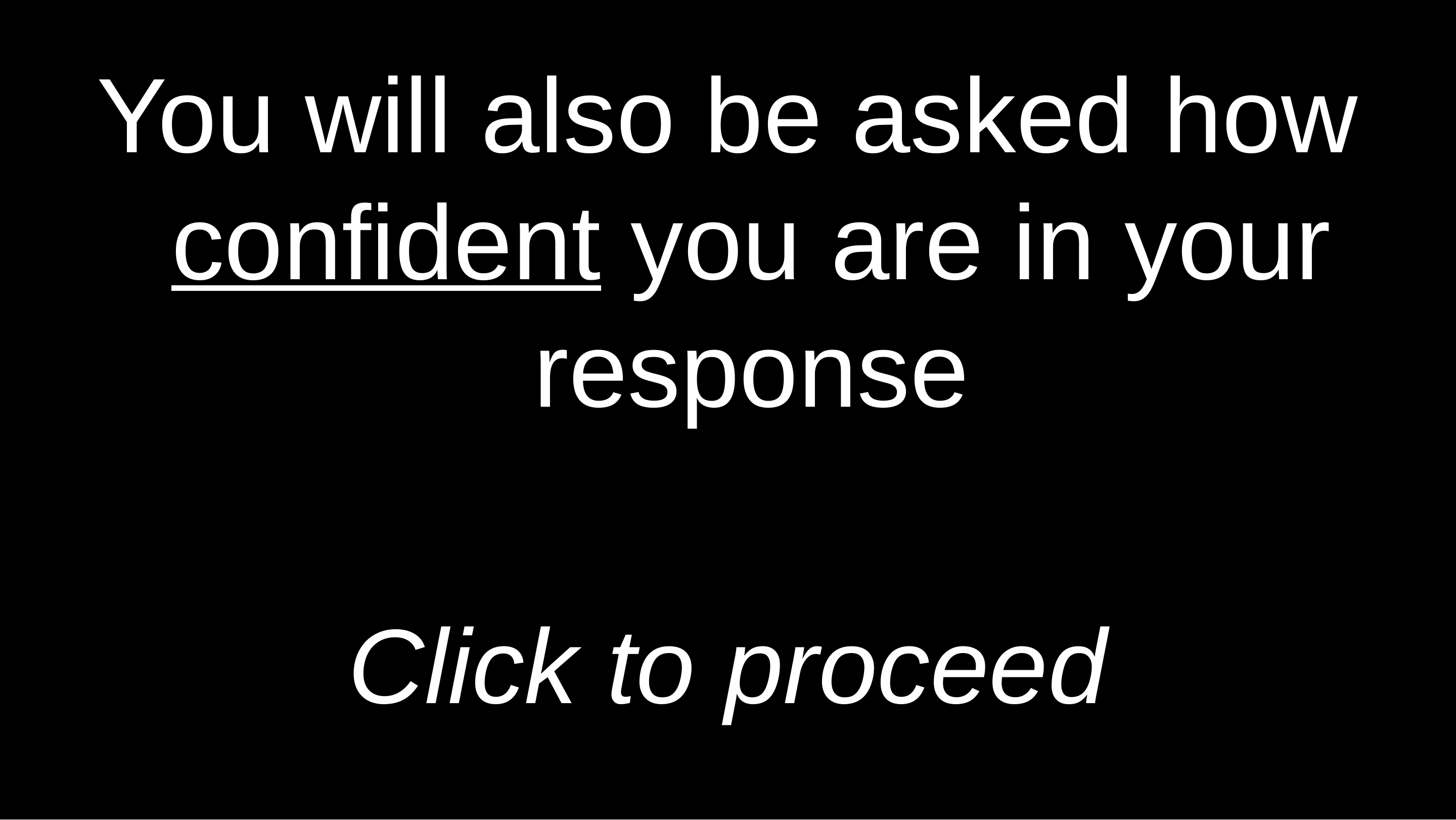

You will also be asked how confident you are in your response

Click to proceed